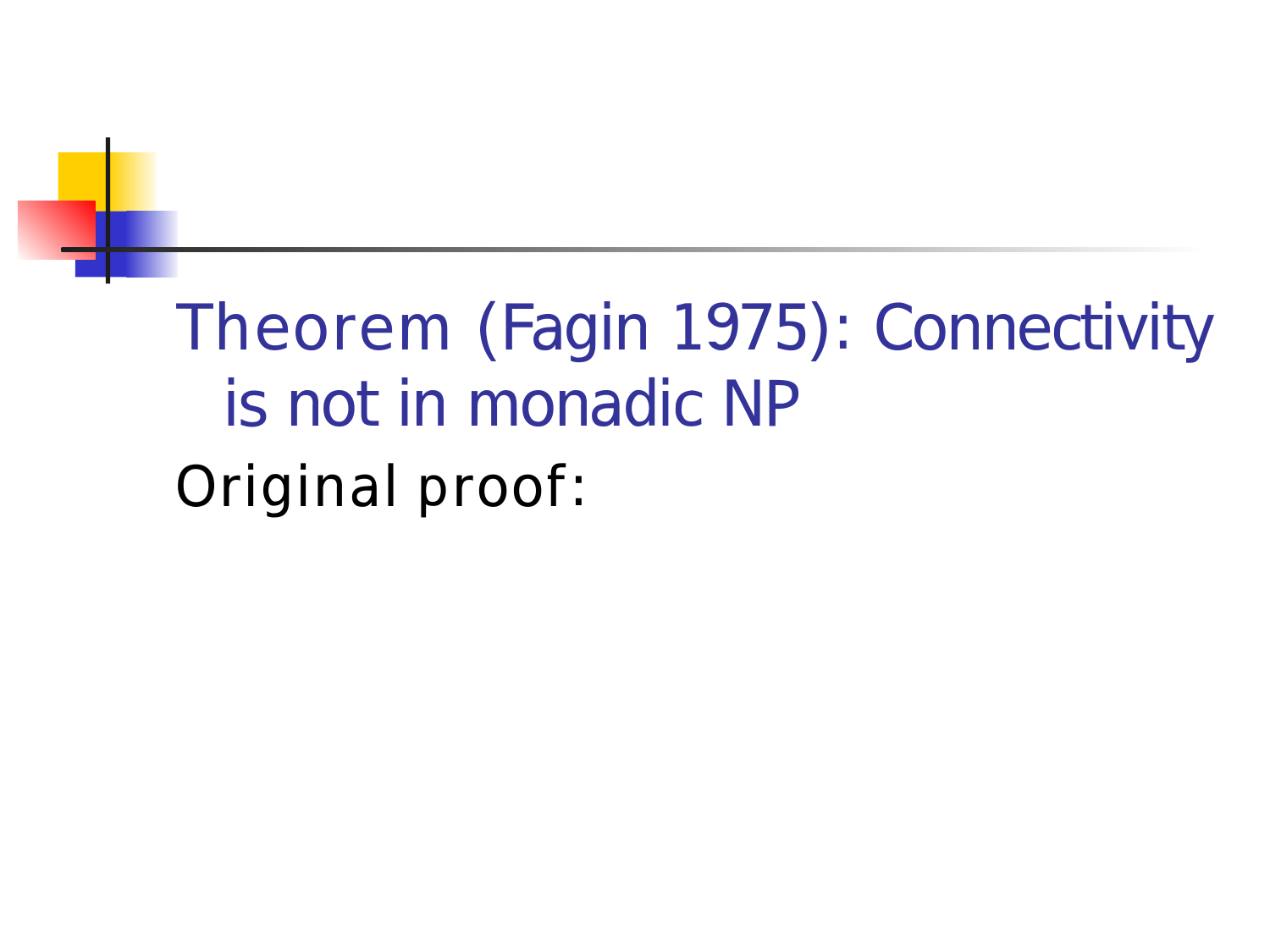

#
Theorem (Fagin 1975): Connectivity is not in monadic NP
Original proof: